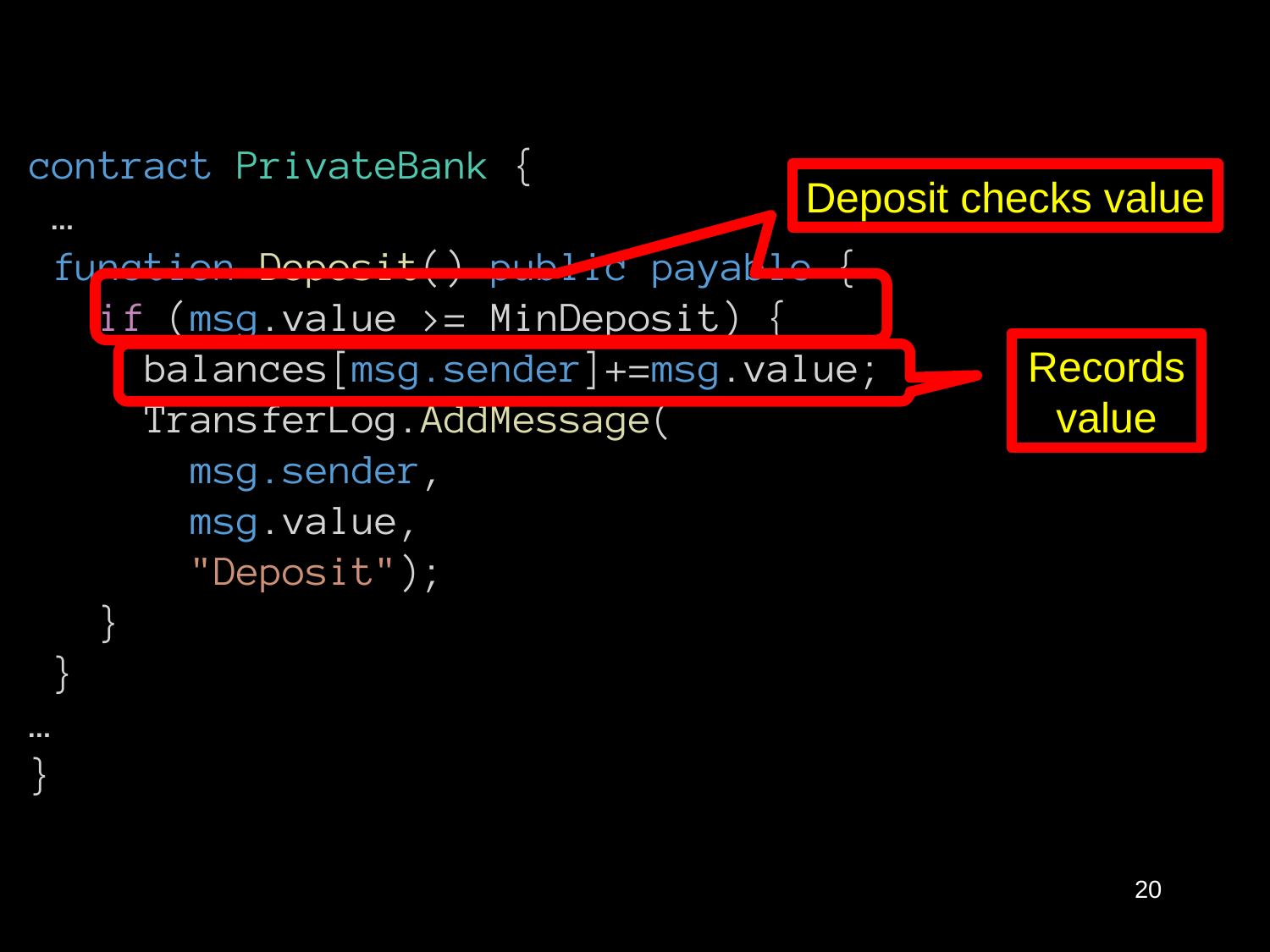

contract PrivateBank {
 …
 function Deposit() public payable {
   if (msg.value >= MinDeposit) {
     balances[msg.sender]+=msg.value;
     TransferLog.AddMessage(
       msg.sender,
       msg.value,
       "Deposit");
   }
 }
…
}
Deposit checks value

Records value

20